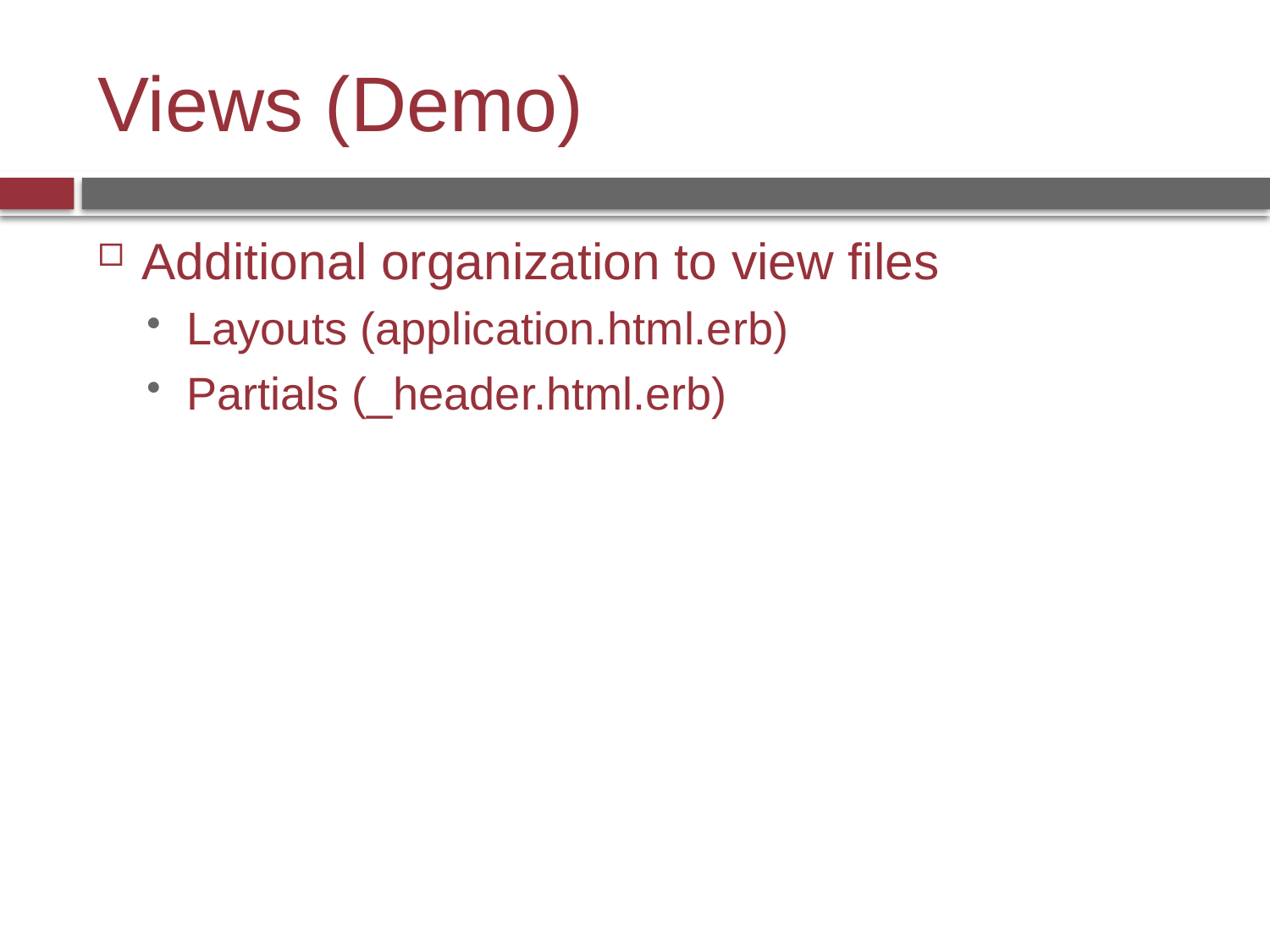

# Views (Demo)
Additional organization to view files
Layouts (application.html.erb)
Partials (_header.html.erb)